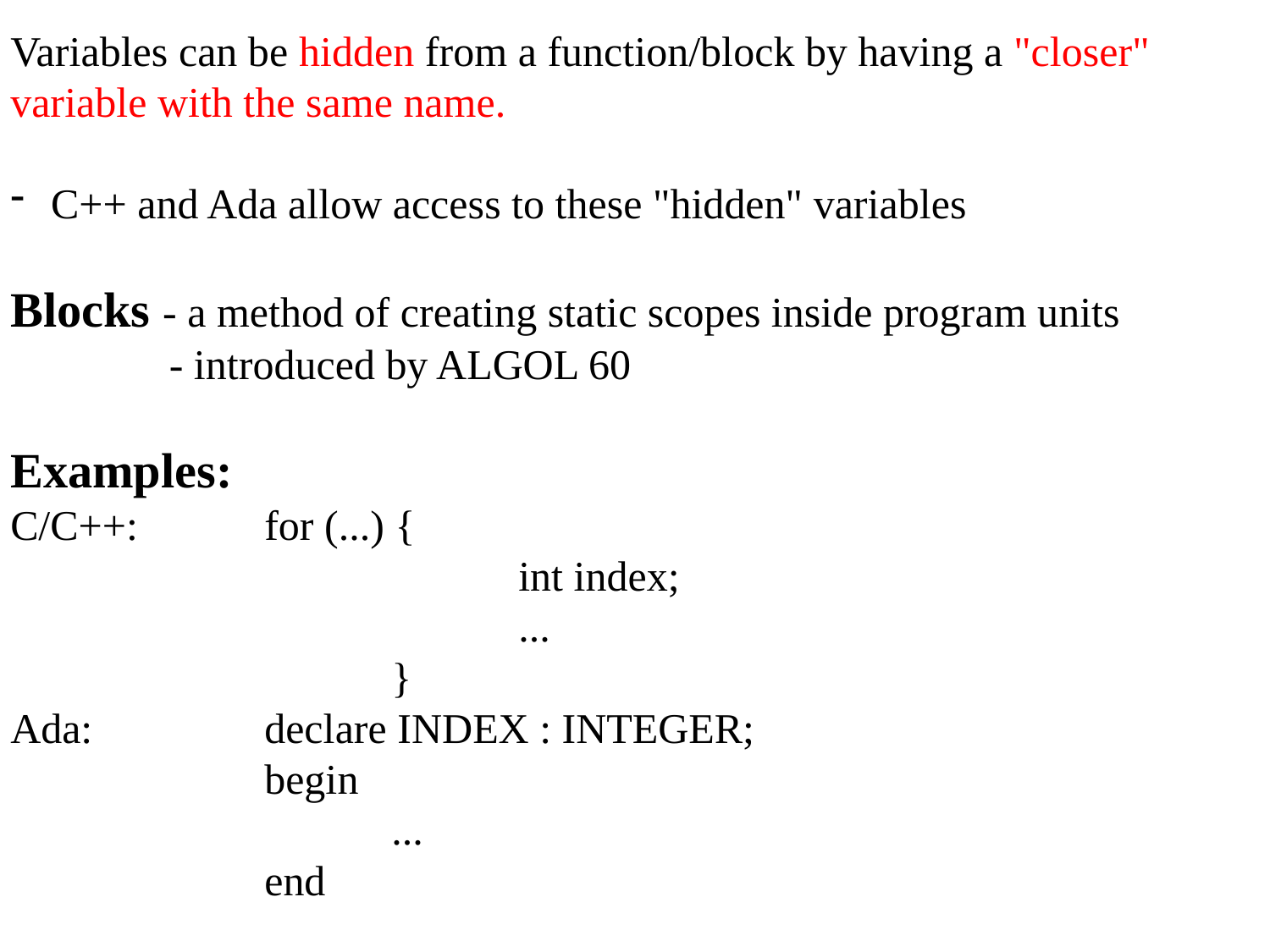

Variables can be hidden from a function/block by having a "closer" variable with the same name.

 C++ and Ada allow access to these "hidden" variables

Blocks - a method of creating static scopes inside program units
	   - introduced by ALGOL 60

Examples:
C/C++:  	for (...) {
       	       			int index;
				...
			}
Ada:           	declare INDEX : INTEGER;
	       	begin
        	       		...
	       	end